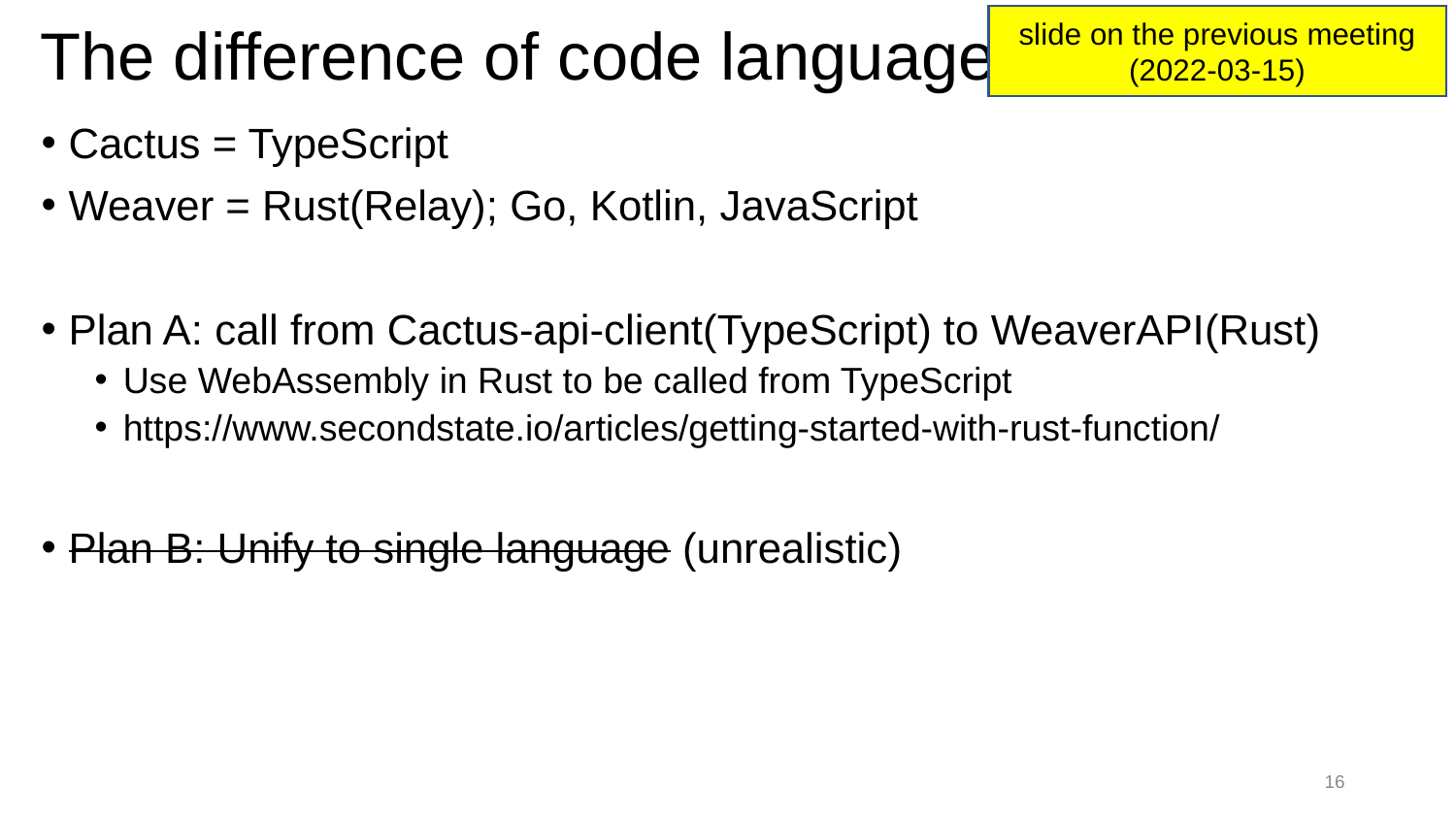

slide on the previous meeting
(2022-03-15)
# The difference of code languages
Cactus = TypeScript
Weaver = Rust(Relay); Go, Kotlin, JavaScript

Plan A: call from Cactus-api-client(TypeScript) to WeaverAPI(Rust)
Use WebAssembly in Rust to be called from TypeScript
https://www.secondstate.io/articles/getting-started-with-rust-function/

Plan B: Unify to single language (unrealistic)
16